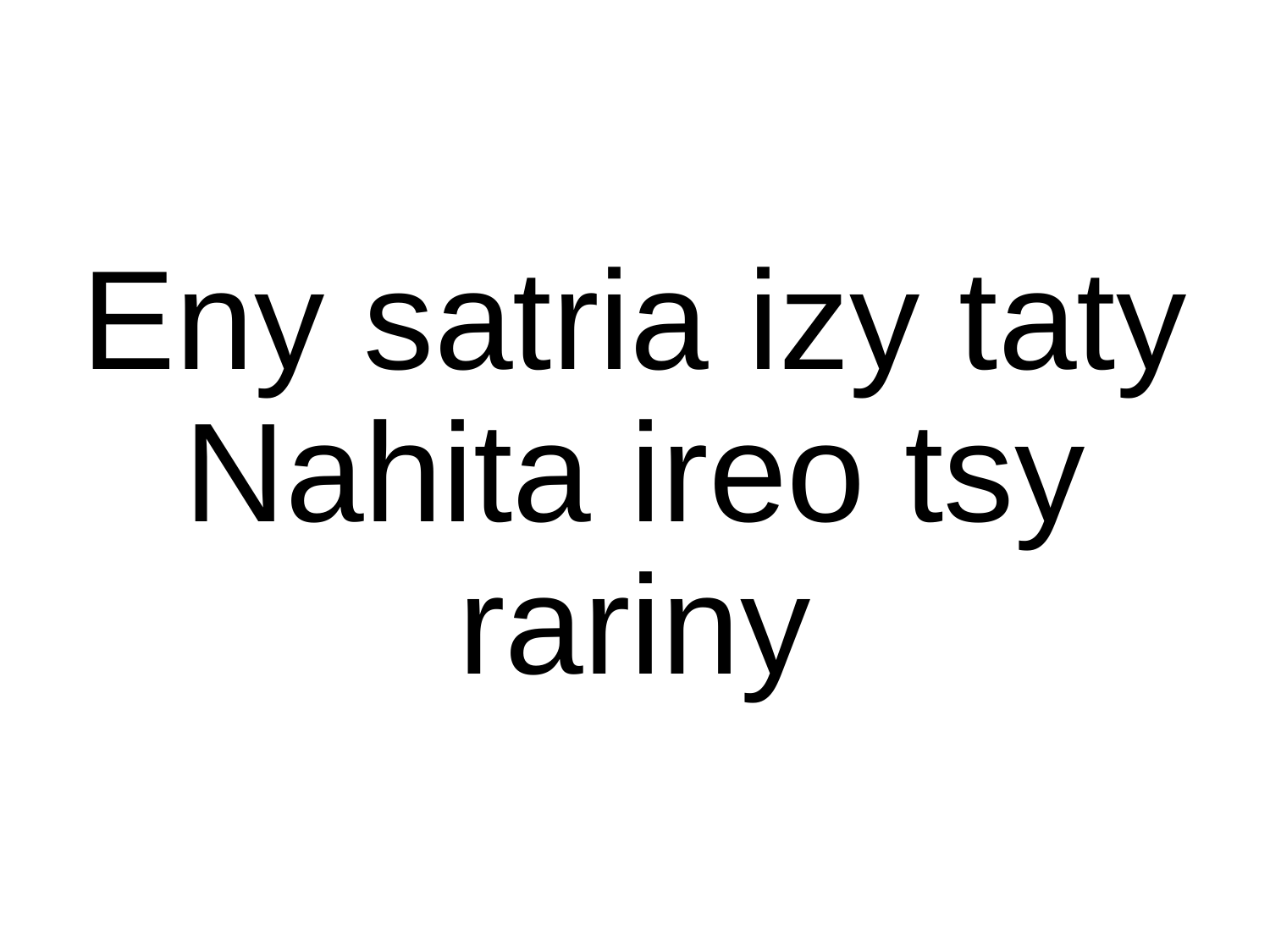

# Eny satria izy taty Nahita ireo tsy rariny